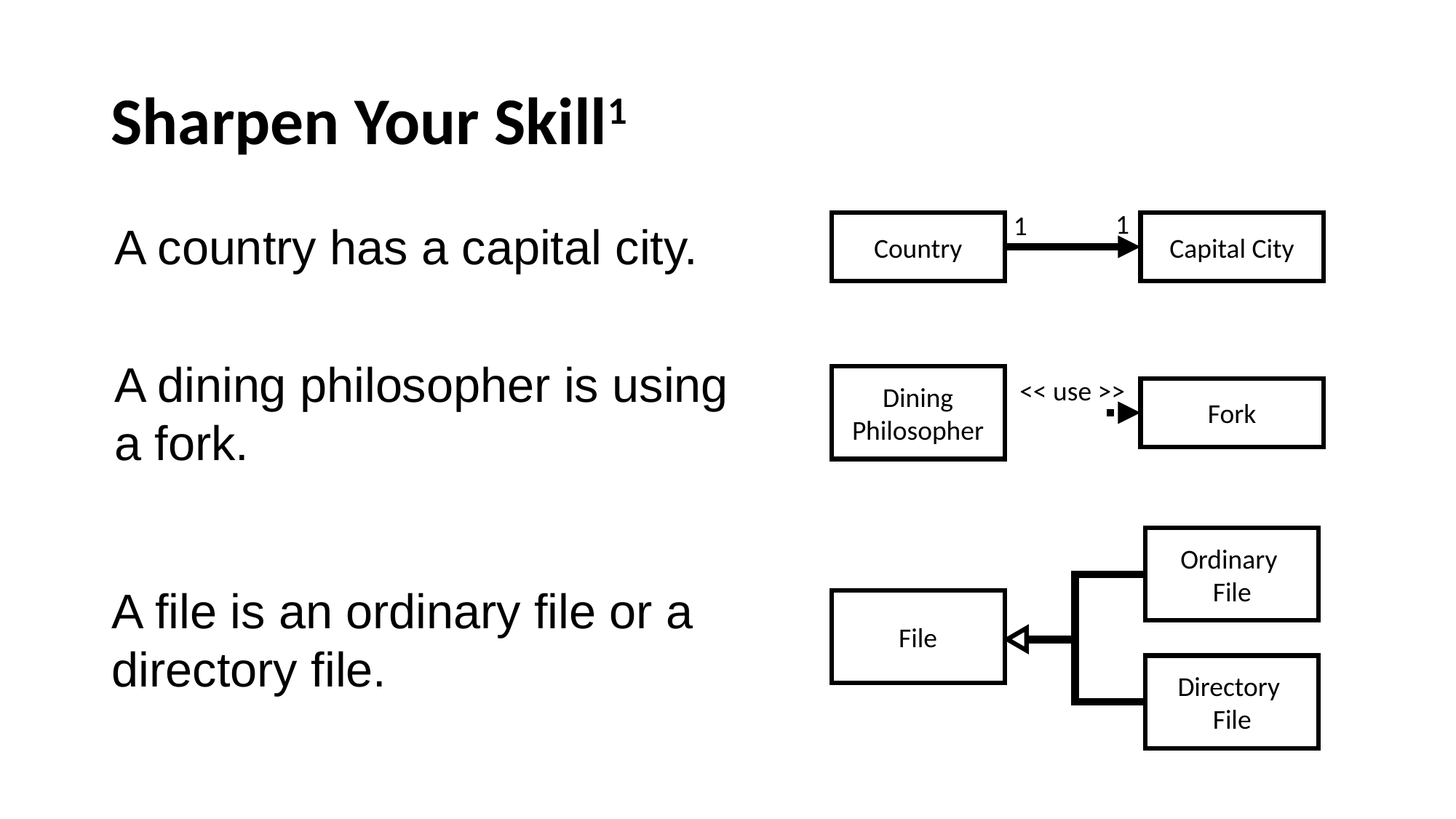

# Sharpen Your Skill1
1
1
A country has a capital city.
Country
Capital City
A dining philosopher is using
a fork.
Dining Philosopher
<< use >>
Fork
Ordinary
File
A file is an ordinary file or a directory file.
File

Directory
File